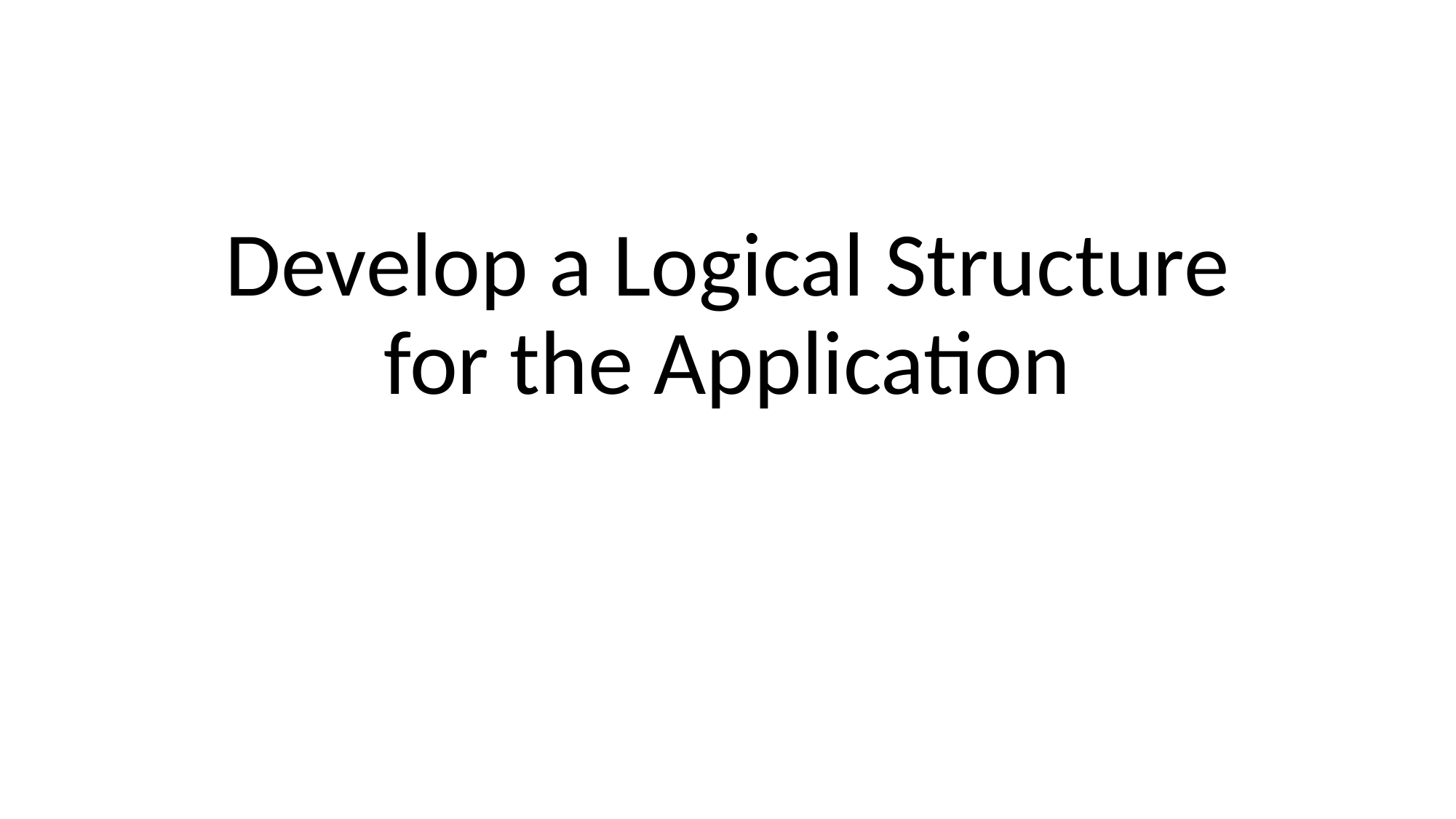

# Develop a Logical Structure for the Application